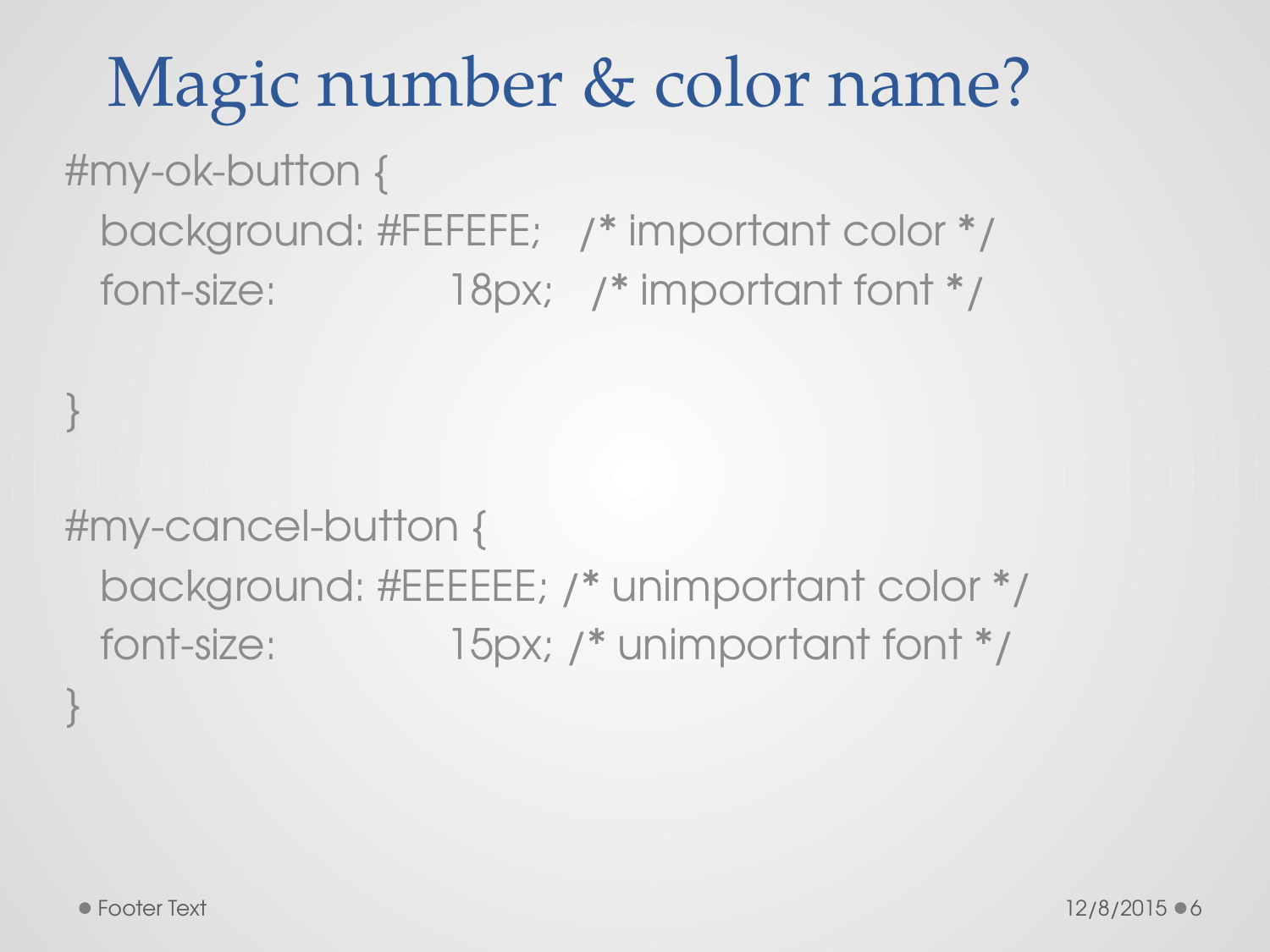

# Magic number & color name?
#my-ok-button {
   background: #FEFEFE;   /* important color */
   font-size: 		18px;   /* important font */

}

#my-cancel-button {
   background: #EEEEEE; /* unimportant color */
   font-size: 		15px; /* unimportant font */
}

Footer Text
12/8/2015
6